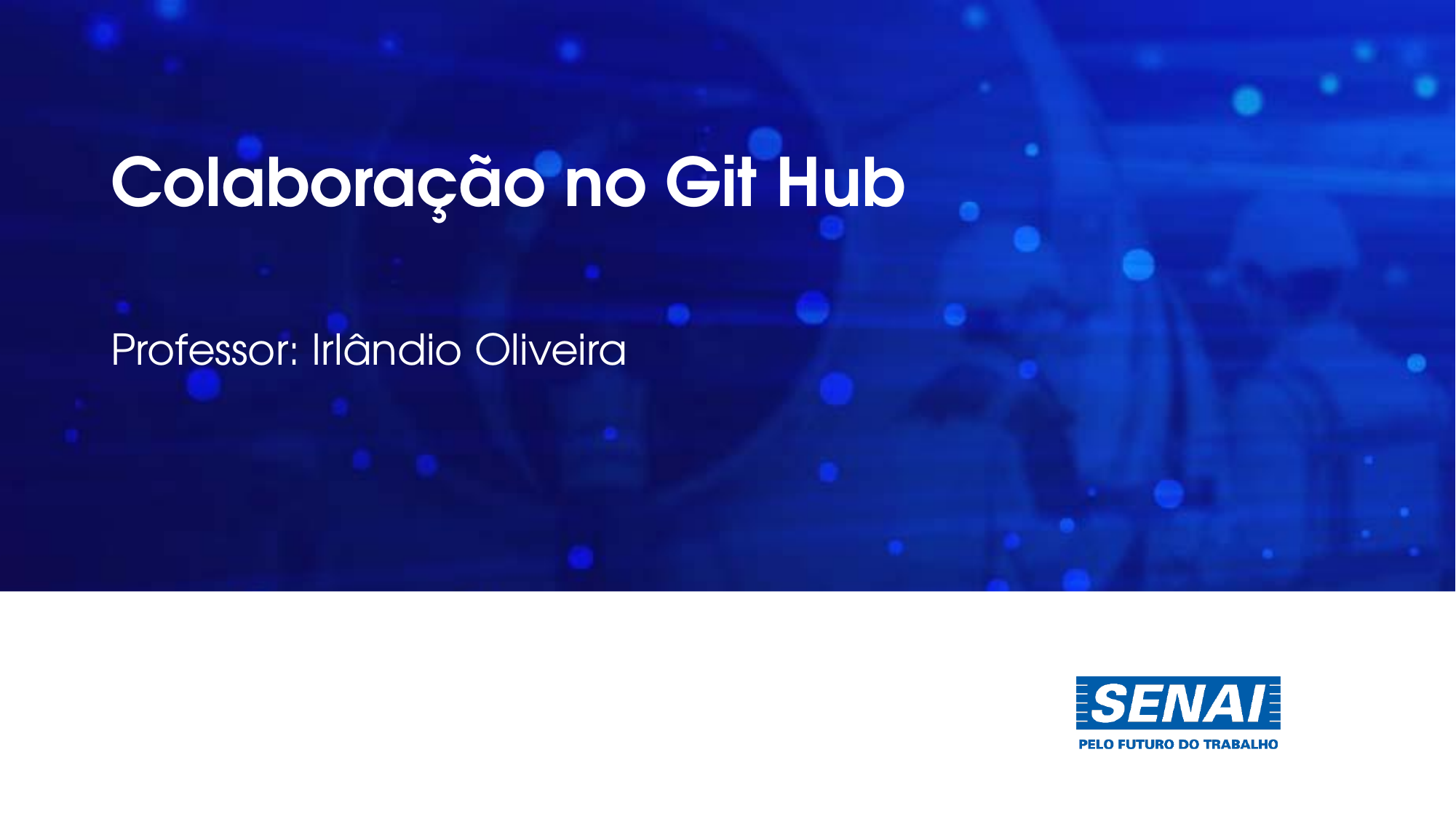

# Colaboração no Git Hub
Professor: Irlândio Oliveira